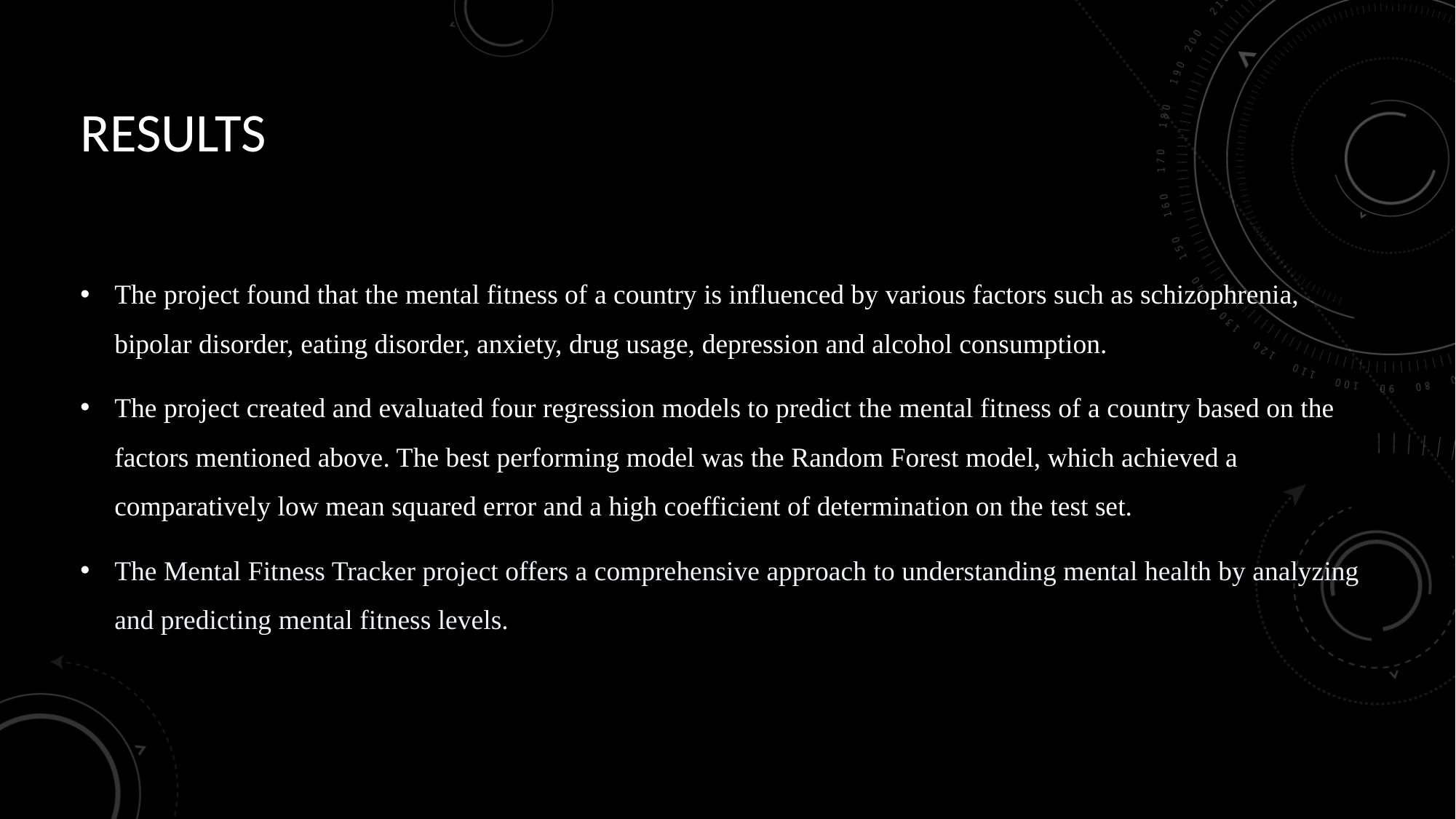

# Results
The project found that the mental fitness of a country is influenced by various factors such as schizophrenia, bipolar disorder, eating disorder, anxiety, drug usage, depression and alcohol consumption.
The project created and evaluated four regression models to predict the mental fitness of a country based on the factors mentioned above. The best performing model was the Random Forest model, which achieved a comparatively low mean squared error and a high coefficient of determination on the test set.
The Mental Fitness Tracker project offers a comprehensive approach to understanding mental health by analyzing and predicting mental fitness levels.